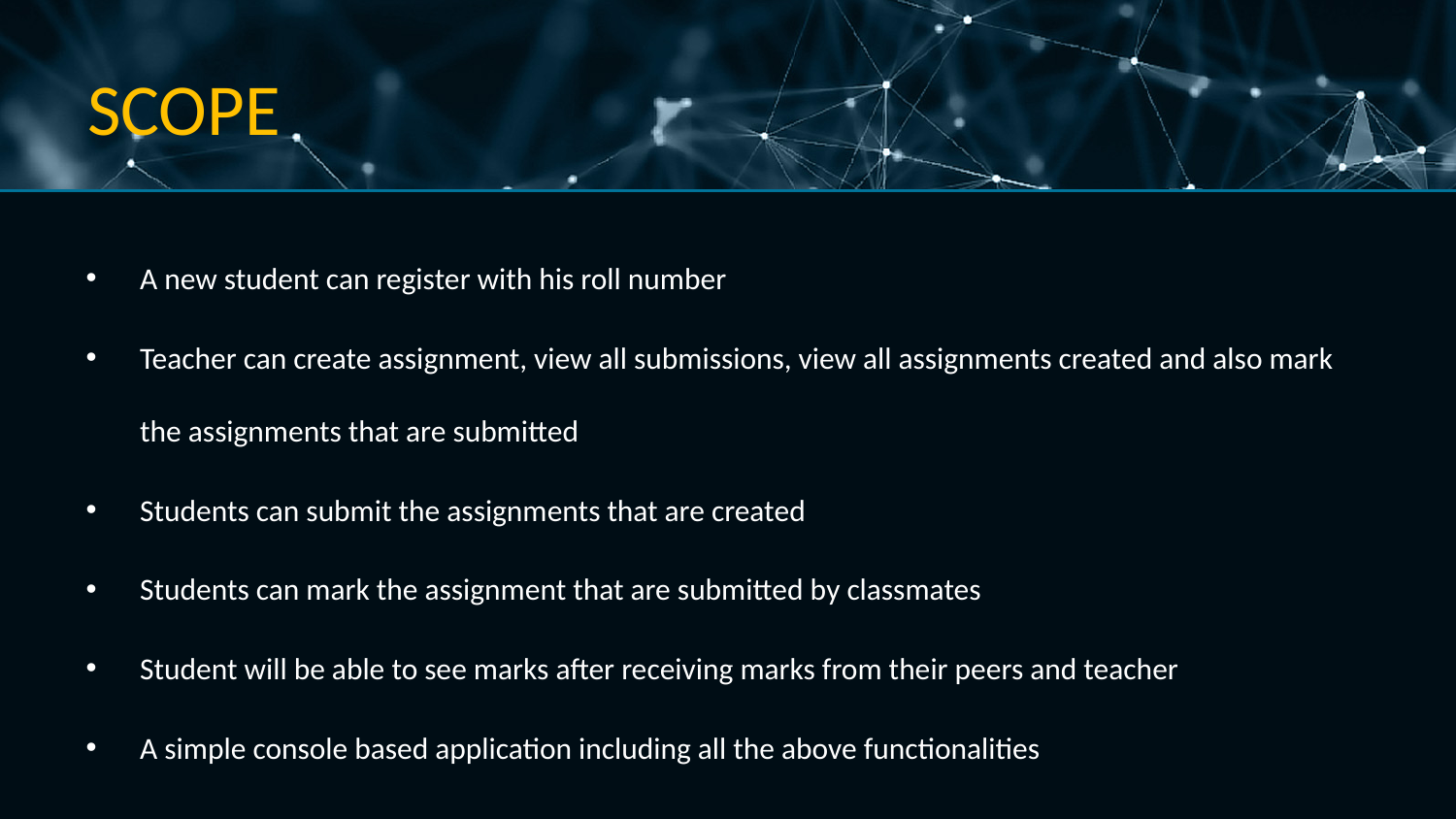

# SCOPE
A new student can register with his roll number
Teacher can create assignment, view all submissions, view all assignments created and also mark the assignments that are submitted
Students can submit the assignments that are created
Students can mark the assignment that are submitted by classmates
Student will be able to see marks after receiving marks from their peers and teacher
A simple console based application including all the above functionalities